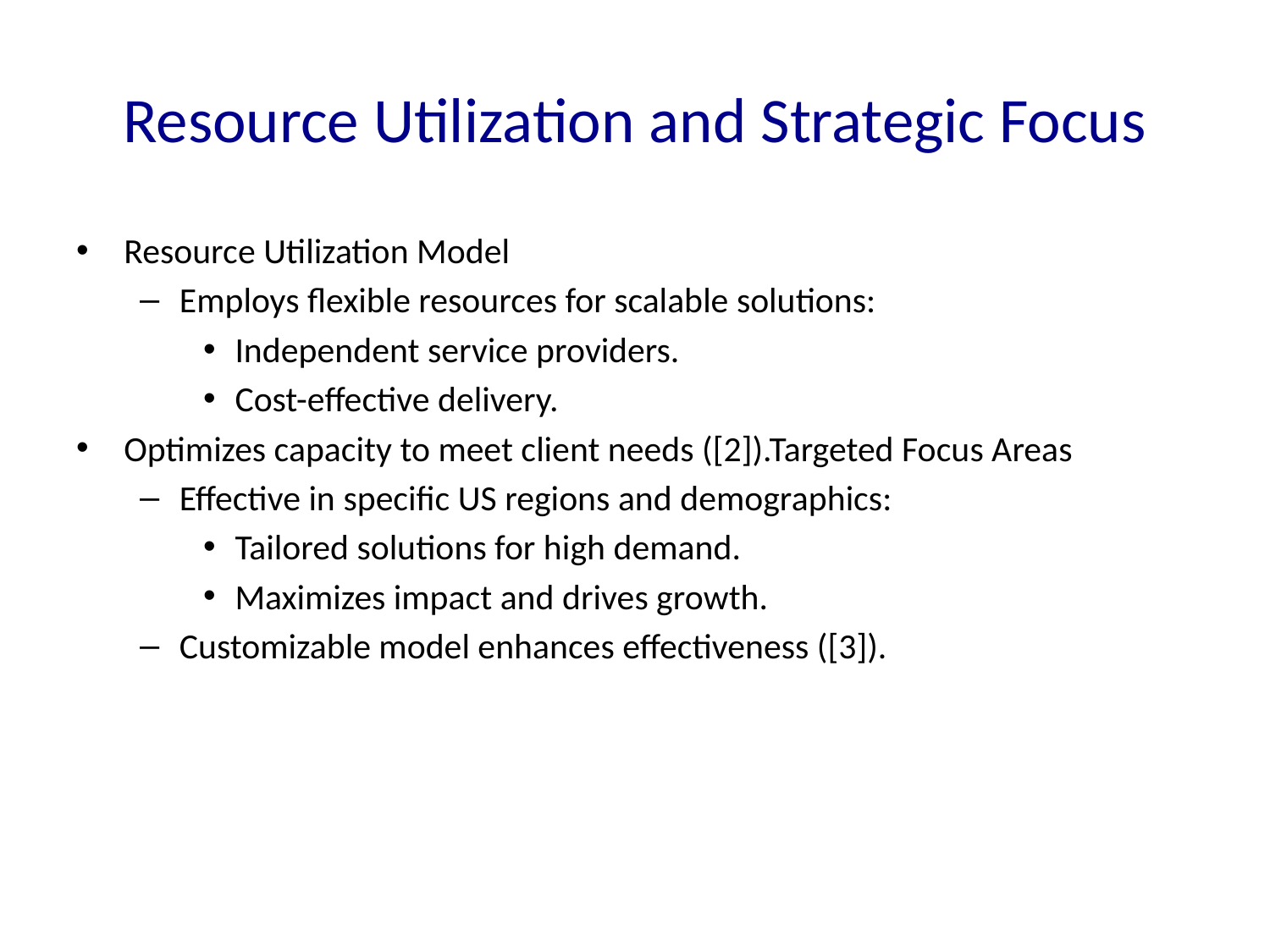

# Resource Utilization and Strategic Focus
Resource Utilization Model
Employs flexible resources for scalable solutions:
Independent service providers.
Cost-effective delivery.
Optimizes capacity to meet client needs ([2]).Targeted Focus Areas
Effective in specific US regions and demographics:
Tailored solutions for high demand.
Maximizes impact and drives growth.
Customizable model enhances effectiveness ([3]).